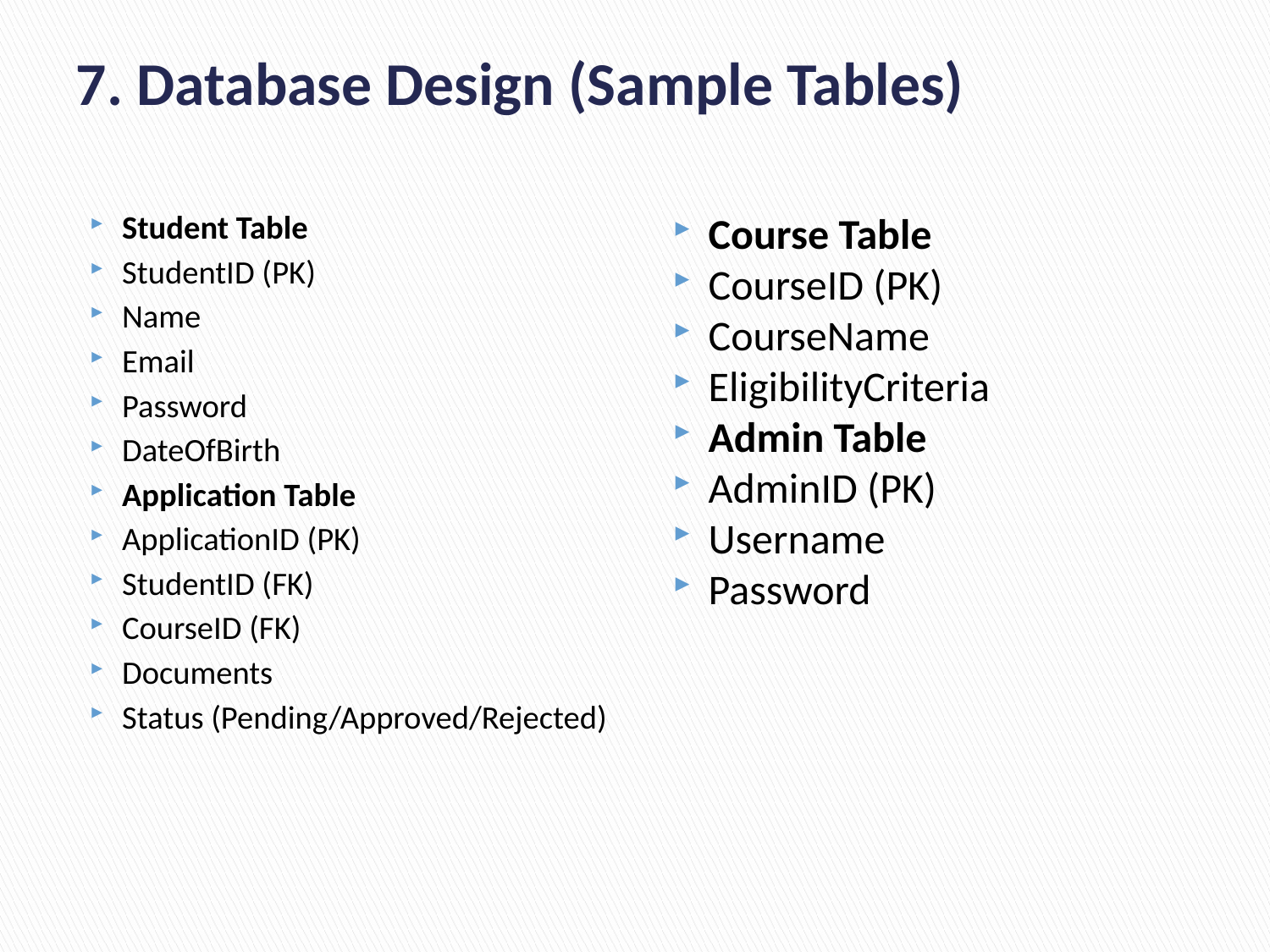

# 7. Database Design (Sample Tables)
Student Table
StudentID (PK)
Name
Email
Password
DateOfBirth
Application Table
ApplicationID (PK)
StudentID (FK)
CourseID (FK)
Documents
Status (Pending/Approved/Rejected)

Course Table
CourseID (PK)
CourseName
EligibilityCriteria
Admin Table
AdminID (PK)
Username
Password